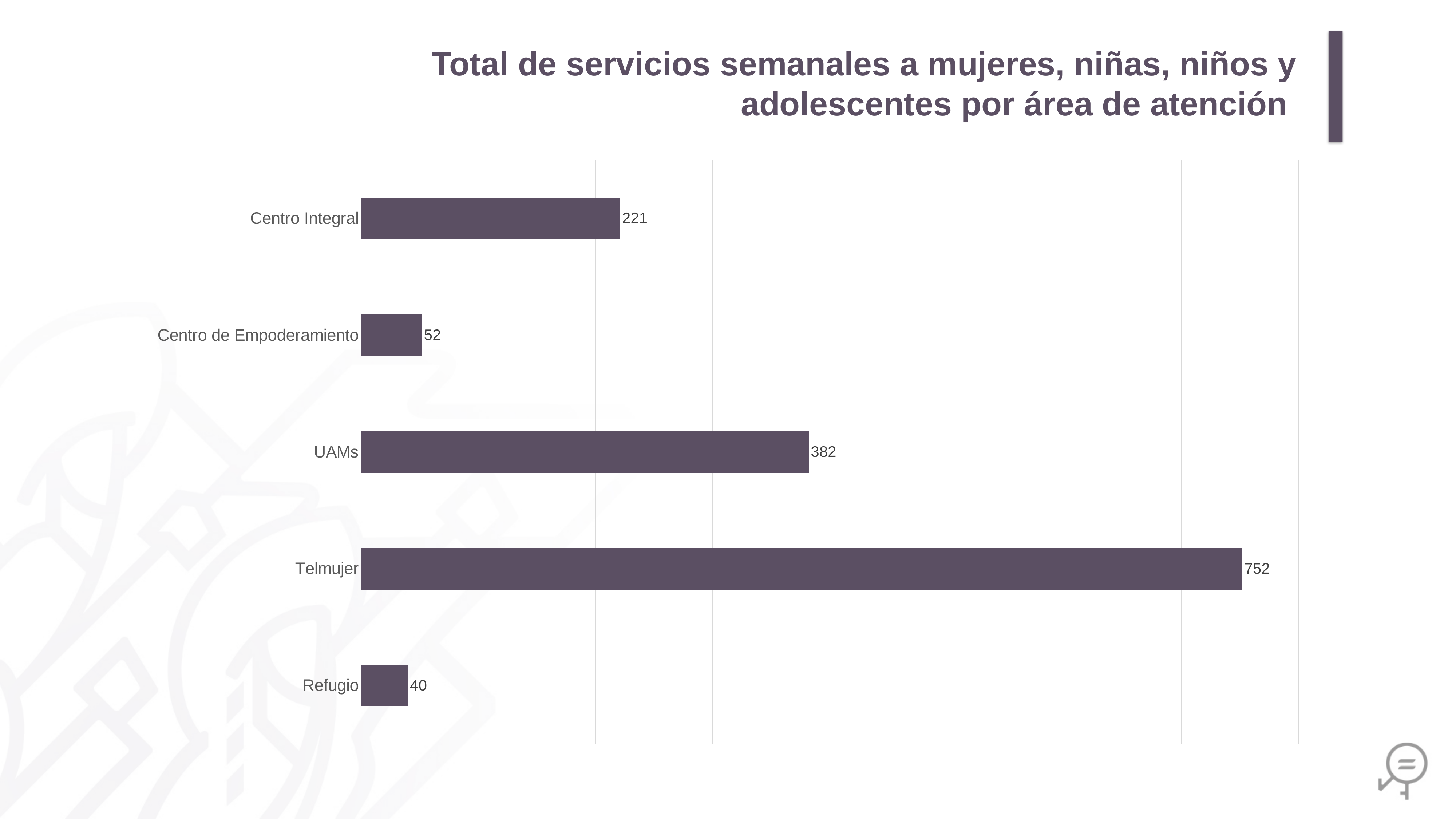

Total de servicios semanales a mujeres, niñas, niños y adolescentes por área de atención

### Chart

| Category |  |
|---|---|
| Centro Integral | 221.0 |
| Centro de Empoderamiento | 52.0 |
| UAMs | 382.0 |
| Telmujer | 752.0 |
| Refugio | 40.0 |